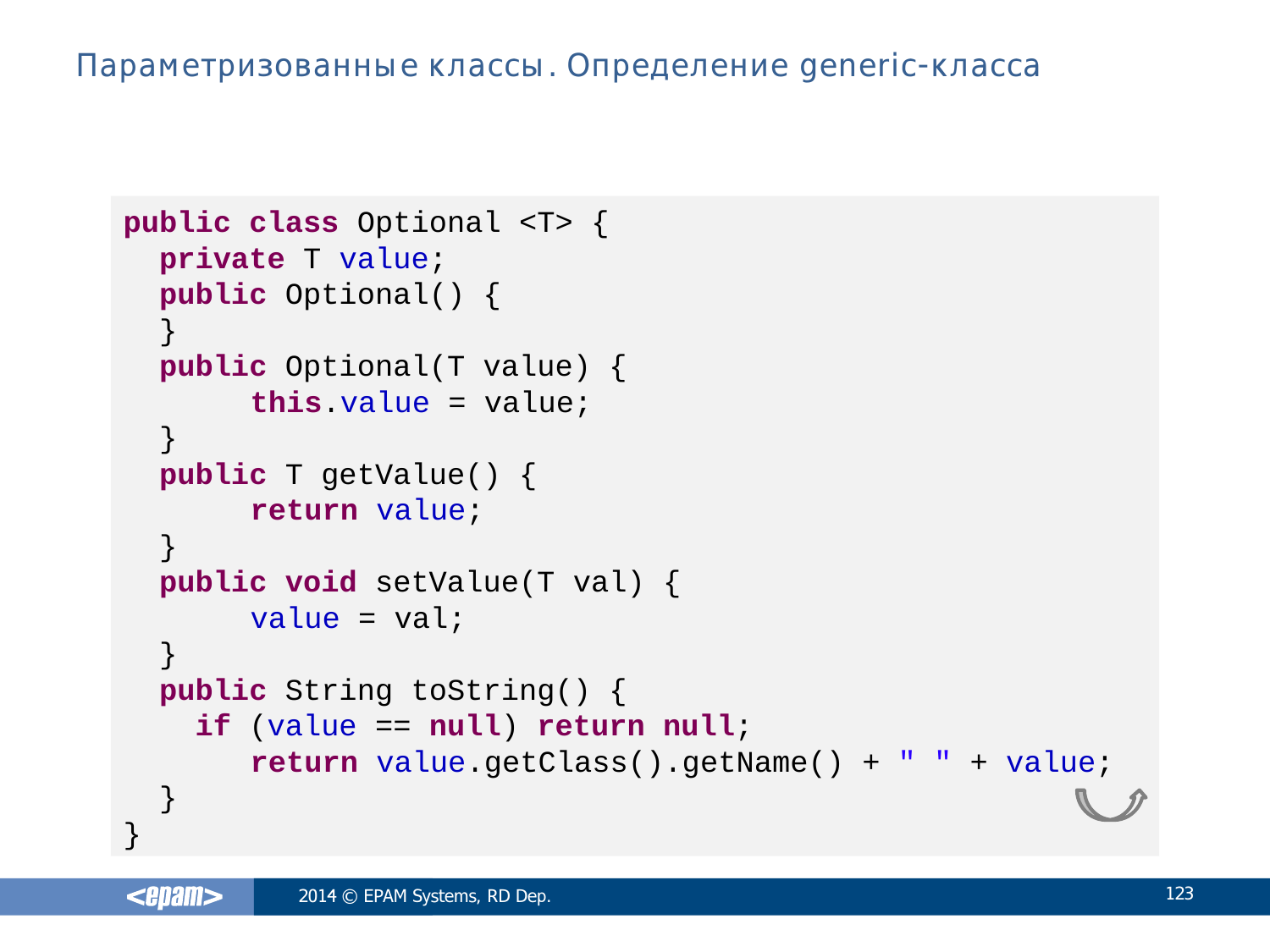

# Параметризованные классы. Определение generic-класса
public class Optional <T> {
  private T value;
  public Optional() {
  }
  public Optional(T value) {
  	this.value = value;
  }
  public T getValue() {
	return value;
  }
  public void setValue(T val) {
  	value = val;
  }
  public String toString() {
    if (value == null) return null;
	return value.getClass().getName() + " " + value;
  }
}

123
2014 © EPAM Systems, RD Dep.